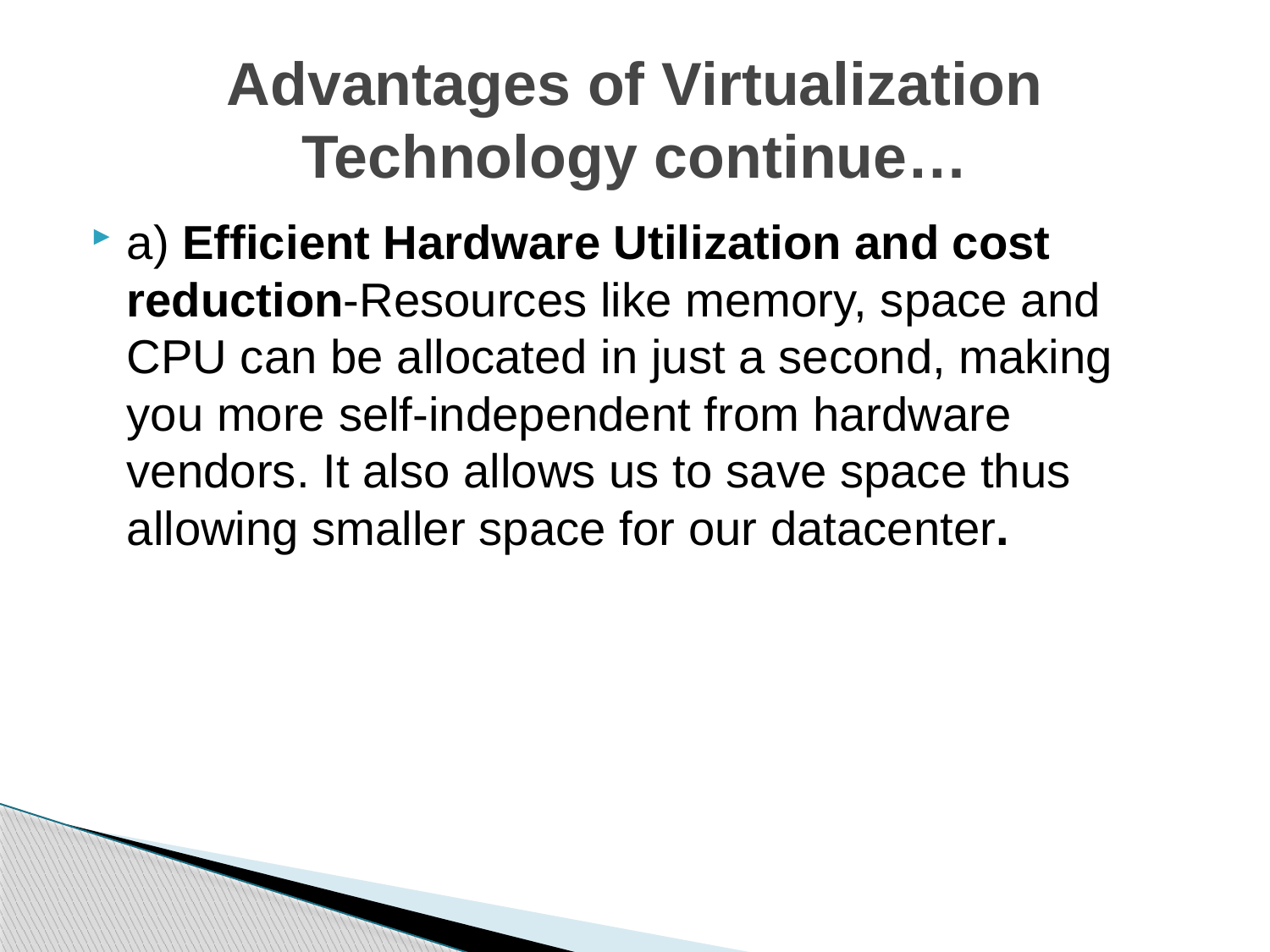

# Advantages of Virtualization Technology continue…
a) Efficient Hardware Utilization and cost reduction-Resources like memory, space and CPU can be allocated in just a second, making you more self-independent from hardware vendors. It also allows us to save space thus allowing smaller space for our datacenter.